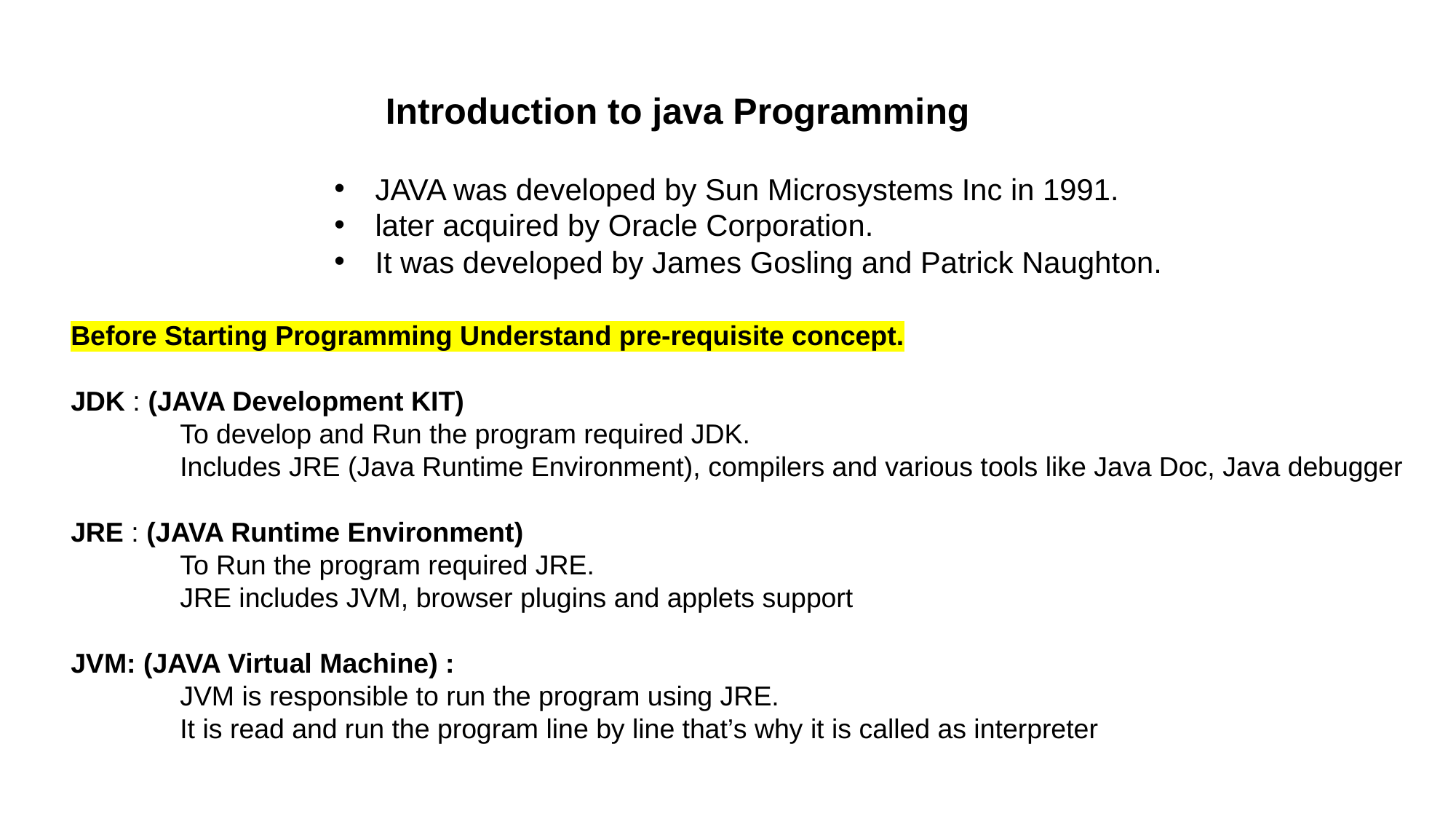

Introduction to java Programming
JAVA was developed by Sun Microsystems Inc in 1991.
later acquired by Oracle Corporation.
It was developed by James Gosling and Patrick Naughton.
Before Starting Programming Understand pre-requisite concept.

JDK : (JAVA Development KIT)
	To develop and Run the program required JDK.
	Includes JRE (Java Runtime Environment), compilers and various tools like Java Doc, Java debugger

JRE : (JAVA Runtime Environment)
	To Run the program required JRE.
	JRE includes JVM, browser plugins and applets support

JVM: (JAVA Virtual Machine) :
	JVM is responsible to run the program using JRE.
	It is read and run the program line by line that’s why it is called as interpreter